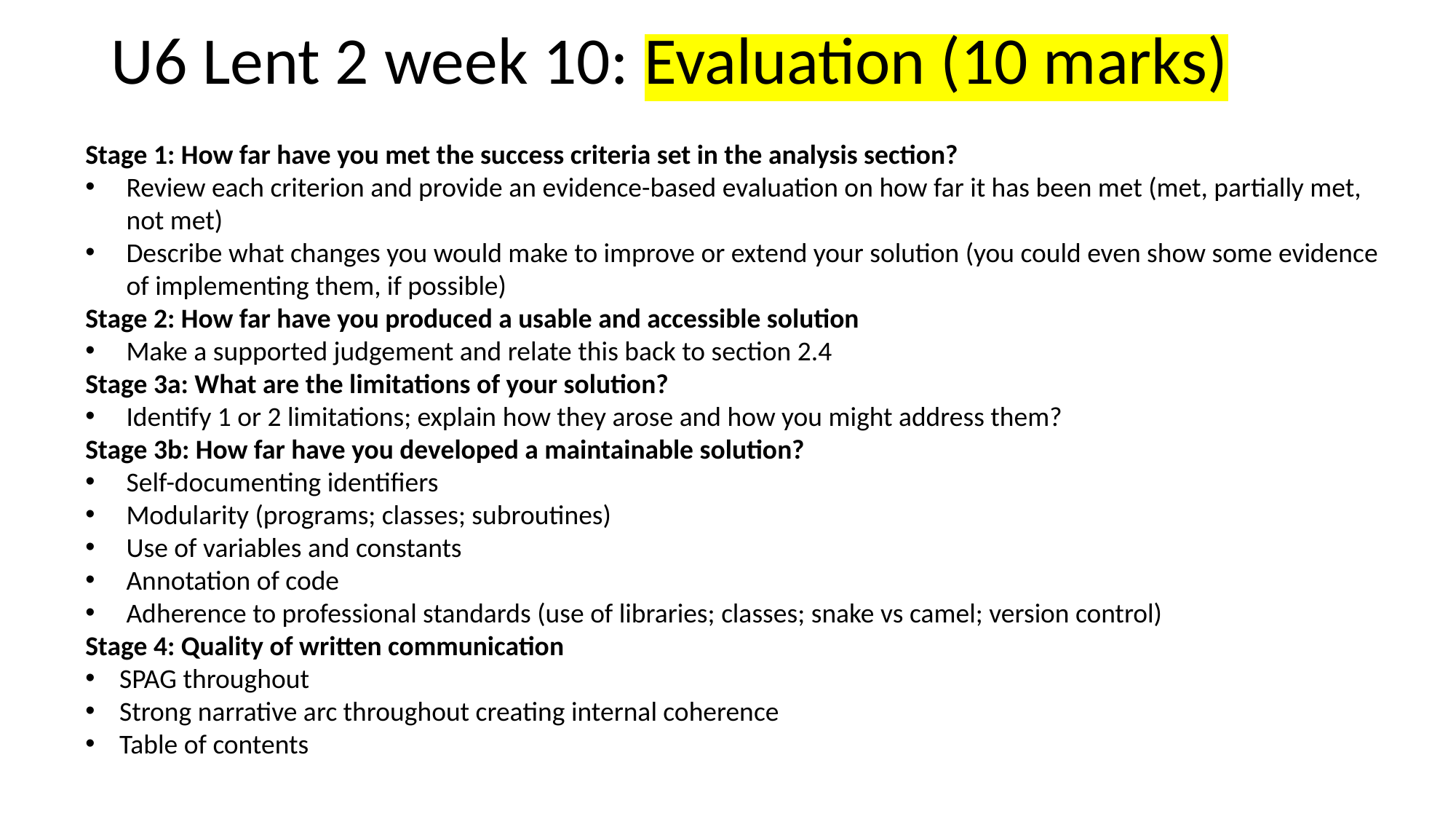

# U6 Lent 2 week 10: Evaluation (10 marks)
Stage 1: How far have you met the success criteria set in the analysis section?
Review each criterion and provide an evidence-based evaluation on how far it has been met (met, partially met, not met)
Describe what changes you would make to improve or extend your solution (you could even show some evidence of implementing them, if possible)
Stage 2: How far have you produced a usable and accessible solution
Make a supported judgement and relate this back to section 2.4
Stage 3a: What are the limitations of your solution?
Identify 1 or 2 limitations; explain how they arose and how you might address them?
Stage 3b: How far have you developed a maintainable solution?
Self-documenting identifiers
Modularity (programs; classes; subroutines)
Use of variables and constants
Annotation of code
Adherence to professional standards (use of libraries; classes; snake vs camel; version control)
Stage 4: Quality of written communication
SPAG throughout
Strong narrative arc throughout creating internal coherence
Table of contents